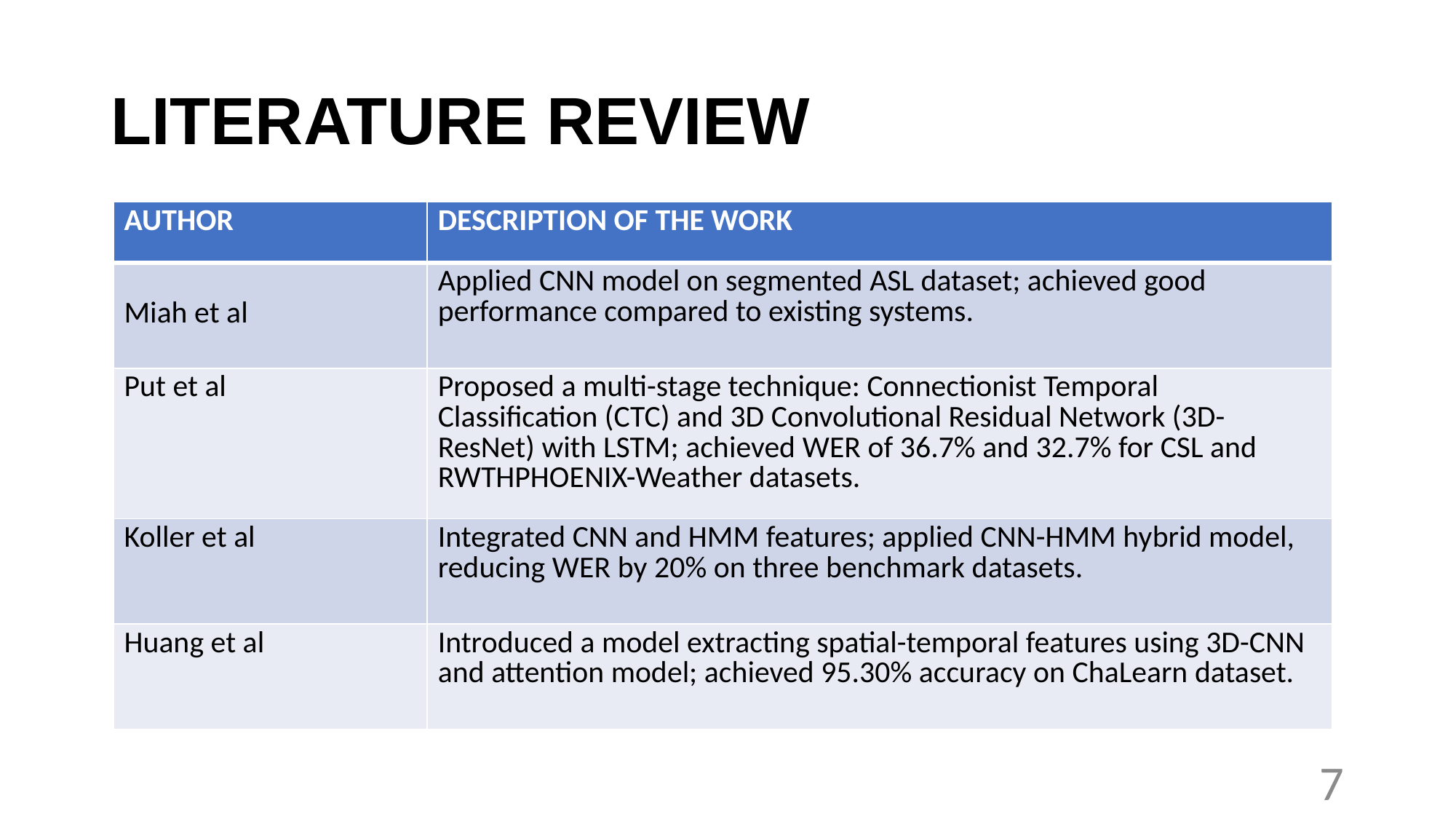

# LITERATURE REVIEW
| AUTHOR | DESCRIPTION OF THE WORK |
| --- | --- |
| Miah et al | Applied CNN model on segmented ASL dataset; achieved good performance compared to existing systems. |
| Put et al | Proposed a multi-stage technique: Connectionist Temporal Classification (CTC) and 3D Convolutional Residual Network (3D-ResNet) with LSTM; achieved WER of 36.7% and 32.7% for CSL and RWTHPHOENIX-Weather datasets. |
| Koller et al | Integrated CNN and HMM features; applied CNN-HMM hybrid model, reducing WER by 20% on three benchmark datasets. |
| Huang et al | Introduced a model extracting spatial-temporal features using 3D-CNN and attention model; achieved 95.30% accuracy on ChaLearn dataset. |
7